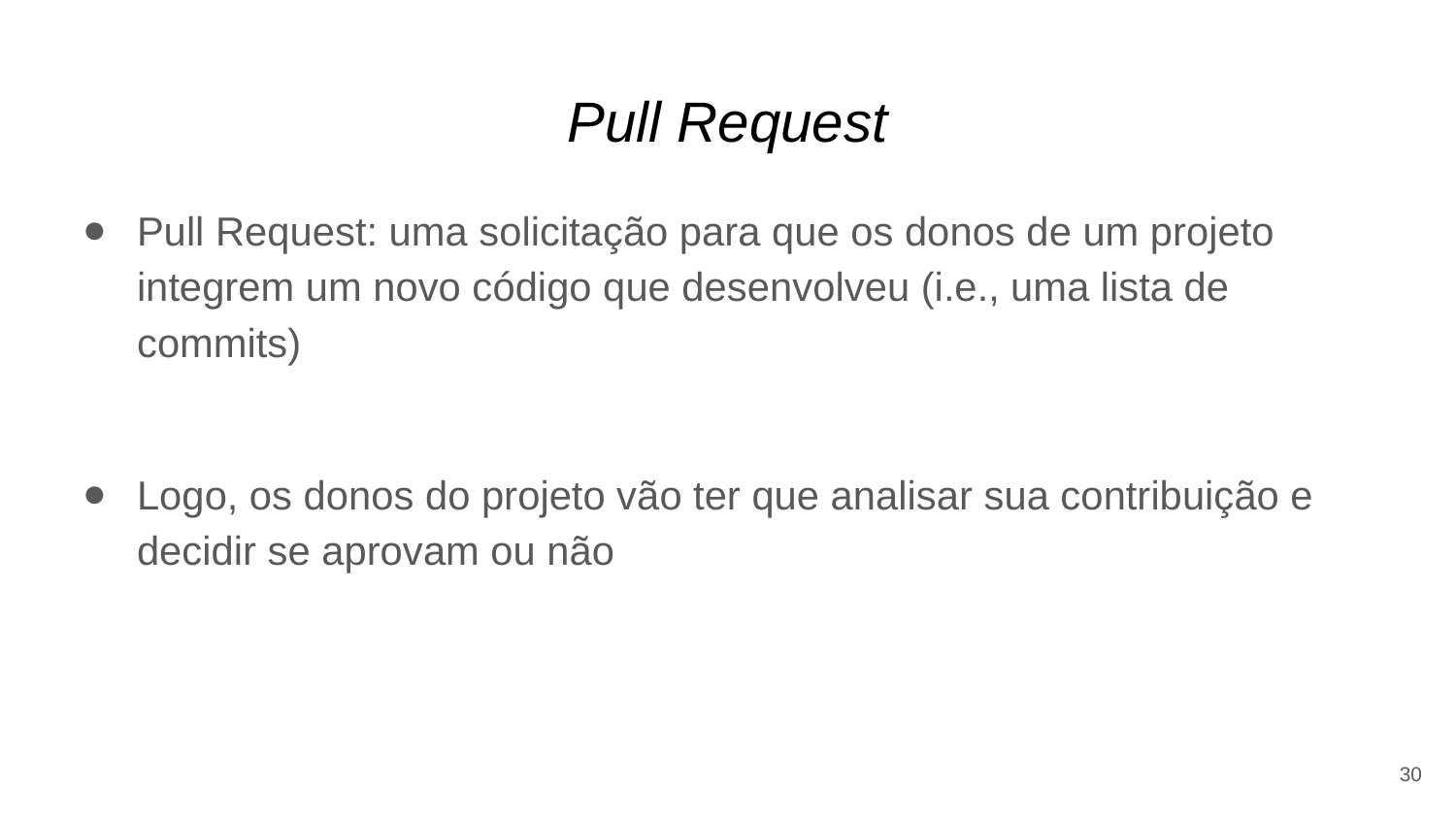

# Pull Request
Pull Request: uma solicitação para que os donos de um projeto integrem um novo código que desenvolveu (i.e., uma lista de commits)

Logo, os donos do projeto vão ter que analisar sua contribuição e decidir se aprovam ou não

30